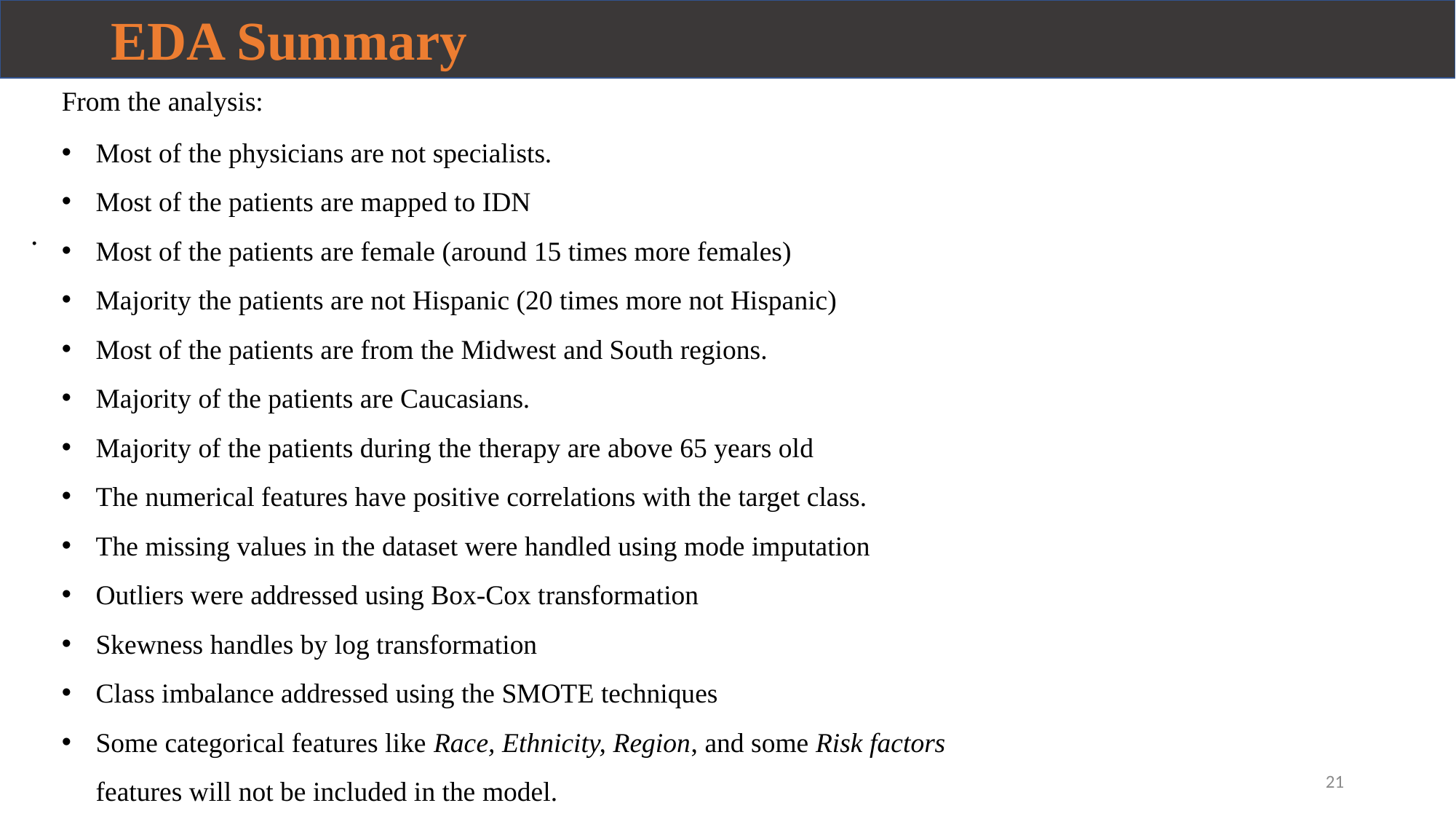

# EDA Summary
From the analysis:

Most of the physicians are not specialists.
Most of the patients are mapped to IDN
Most of the patients are female (around 15 times more females)
Majority the patients are not Hispanic (20 times more not Hispanic)
Most of the patients are from the Midwest and South regions.
Majority of the patients are Caucasians.
Majority of the patients during the therapy are above 65 years old
The numerical features have positive correlations with the target class.
The missing values in the dataset were handled using mode imputation
Outliers were addressed using Box-Cox transformation
Skewness handles by log transformation
Class imbalance addressed using the SMOTE techniques
Some categorical features like Race, Ethnicity, Region, and some Risk factors features will not be included in the model.

.

21